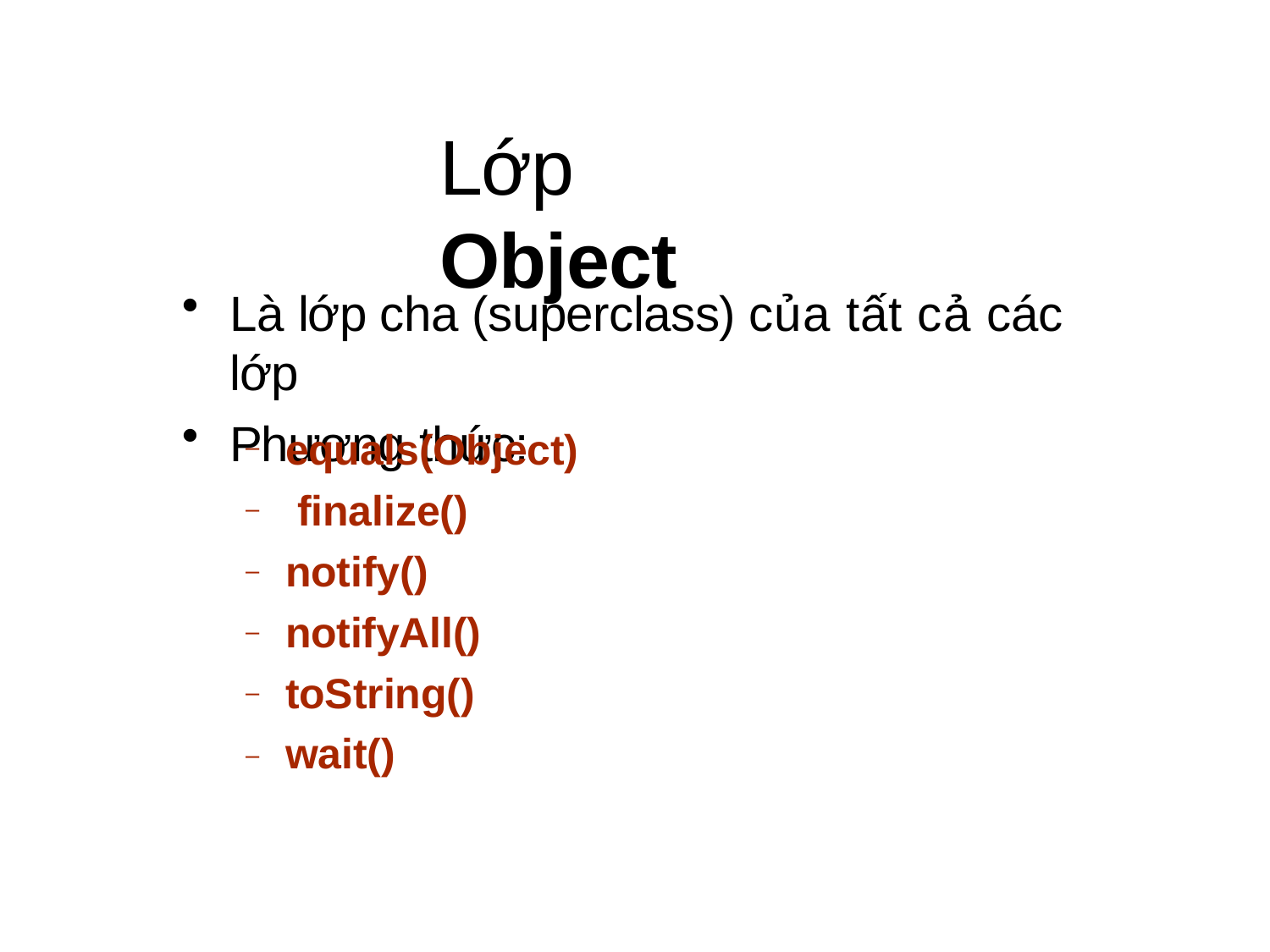

# Lớp Object
Là lớp cha (superclass) của tất cả các lớp
Phương thức:
equals(Object)  finalize()  notify()  notifyAll()  toString()  wait()
–
–
–
–
–
–